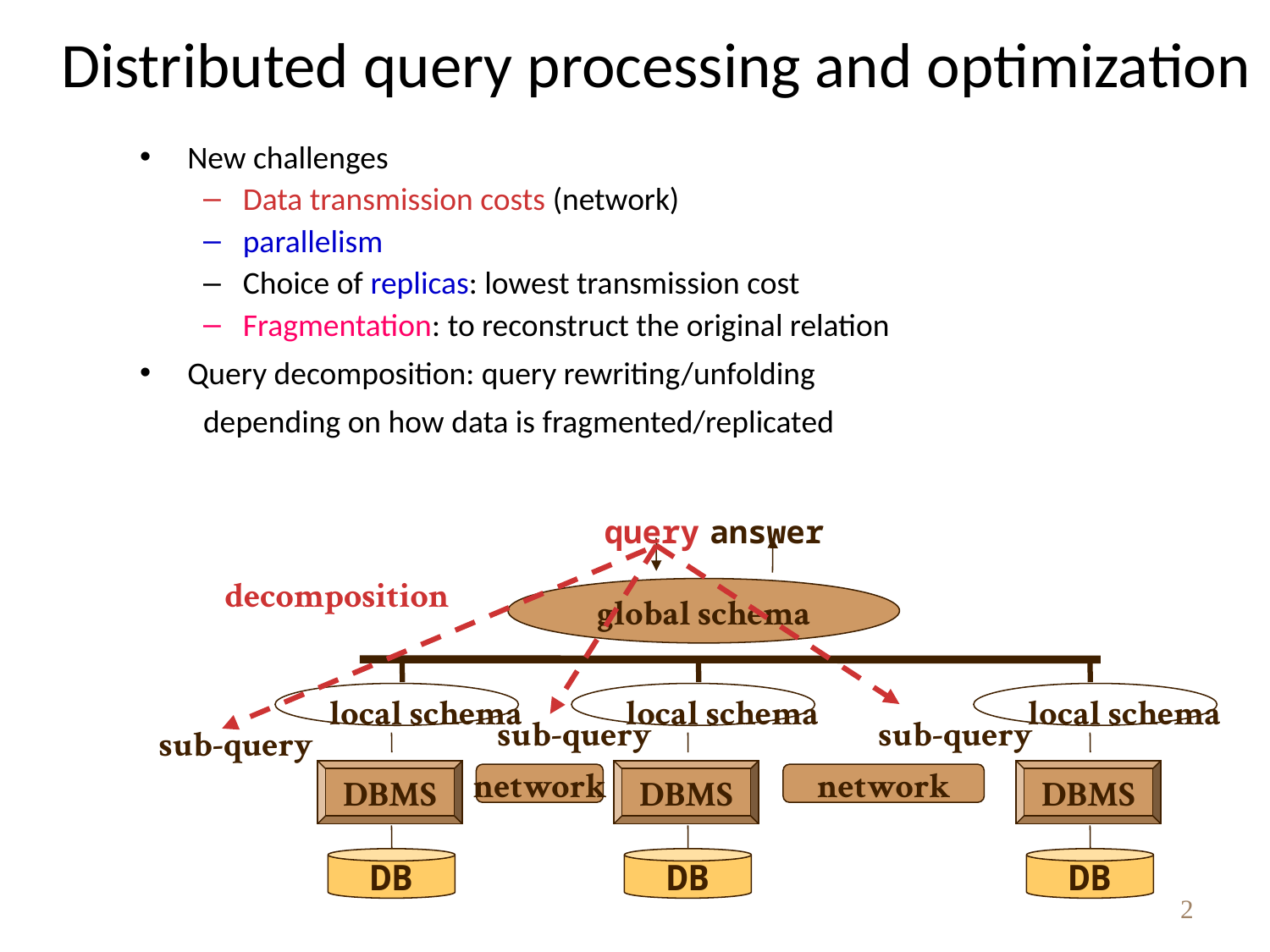

# Distributed query processing and optimization
New challenges
Data transmission costs (network)
parallelism
Choice of replicas: lowest transmission cost
Fragmentation: to reconstruct the original relation
Query decomposition: query rewriting/unfolding
depending on how data is fragmented/replicated
query
answer

global schema

local schema

DBMS

DB

local schema

DBMS

DB

local schema

DBMS

DB
network
network

decomposition
sub-query
sub-query
sub-query
2